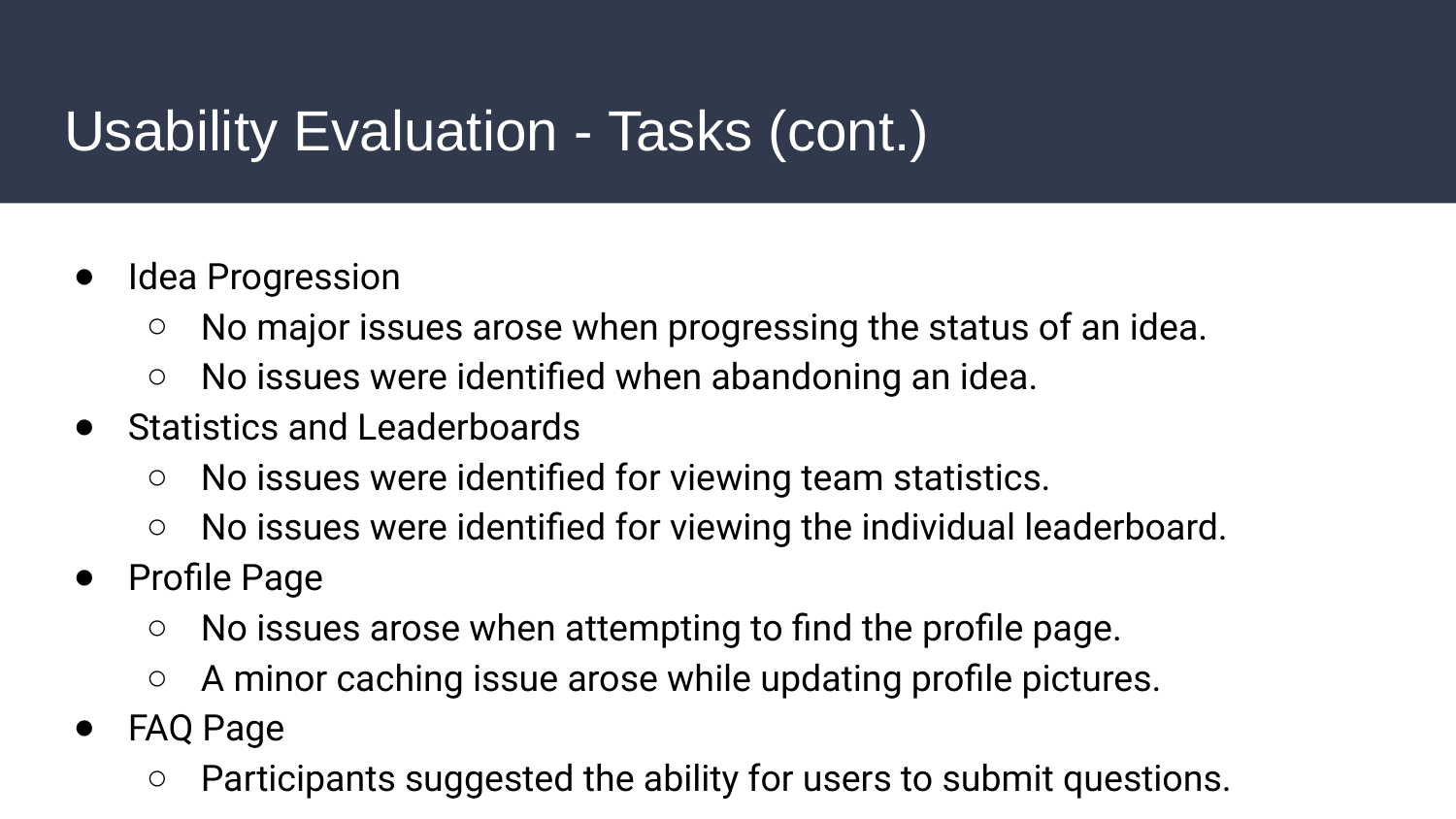

# Usability Evaluation - Tasks (cont.)
Idea Progression
No major issues arose when progressing the status of an idea.
No issues were identified when abandoning an idea.
Statistics and Leaderboards
No issues were identified for viewing team statistics.
No issues were identified for viewing the individual leaderboard.
Profile Page
No issues arose when attempting to find the profile page.
A minor caching issue arose while updating profile pictures.
FAQ Page
Participants suggested the ability for users to submit questions.